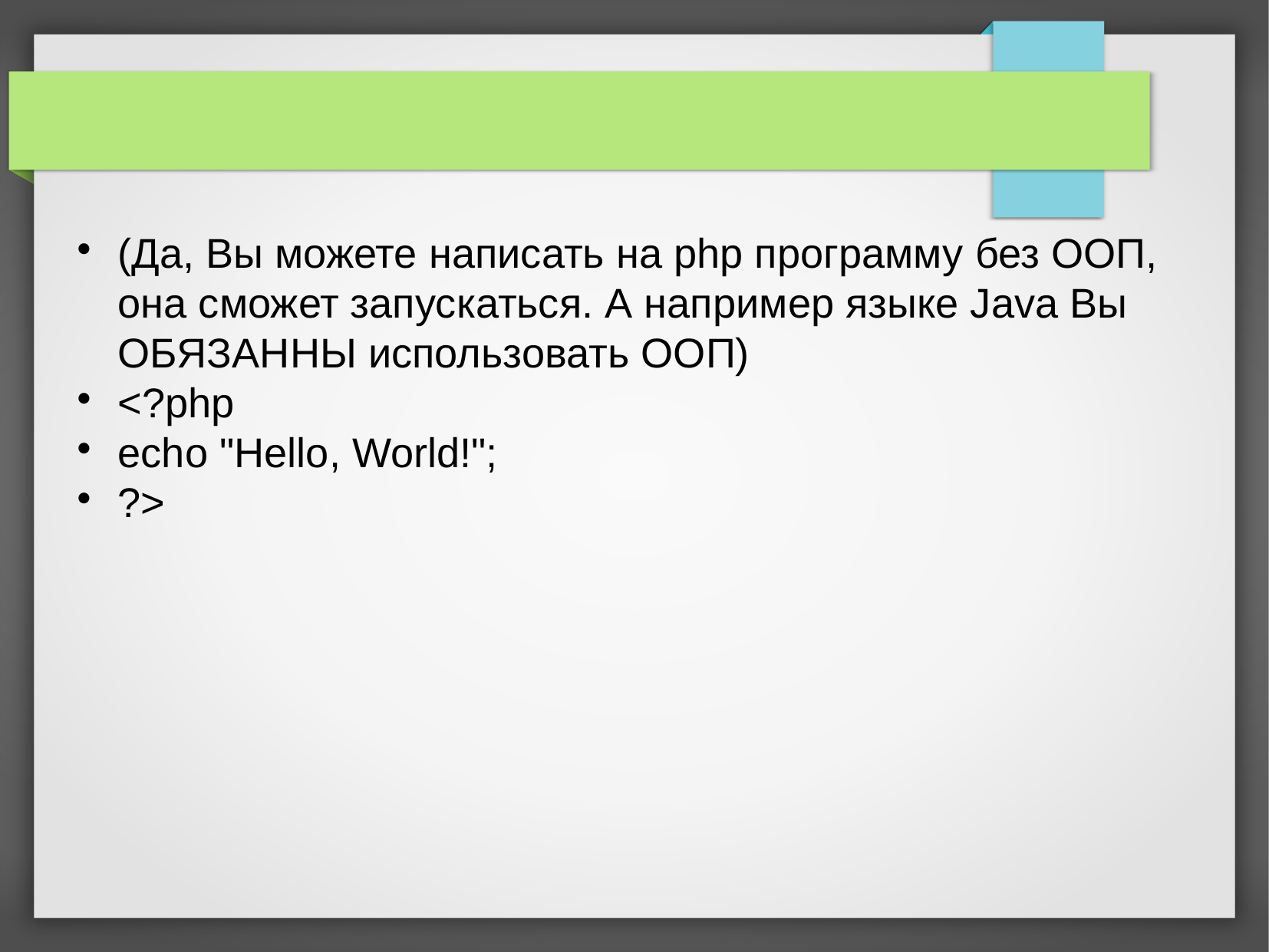

(Да, Вы можете написать на php программу без ООП, она сможет запускаться. А например языке Java Вы ОБЯЗАННЫ использовать ООП)
<?php
echo "Hello, World!";
?>